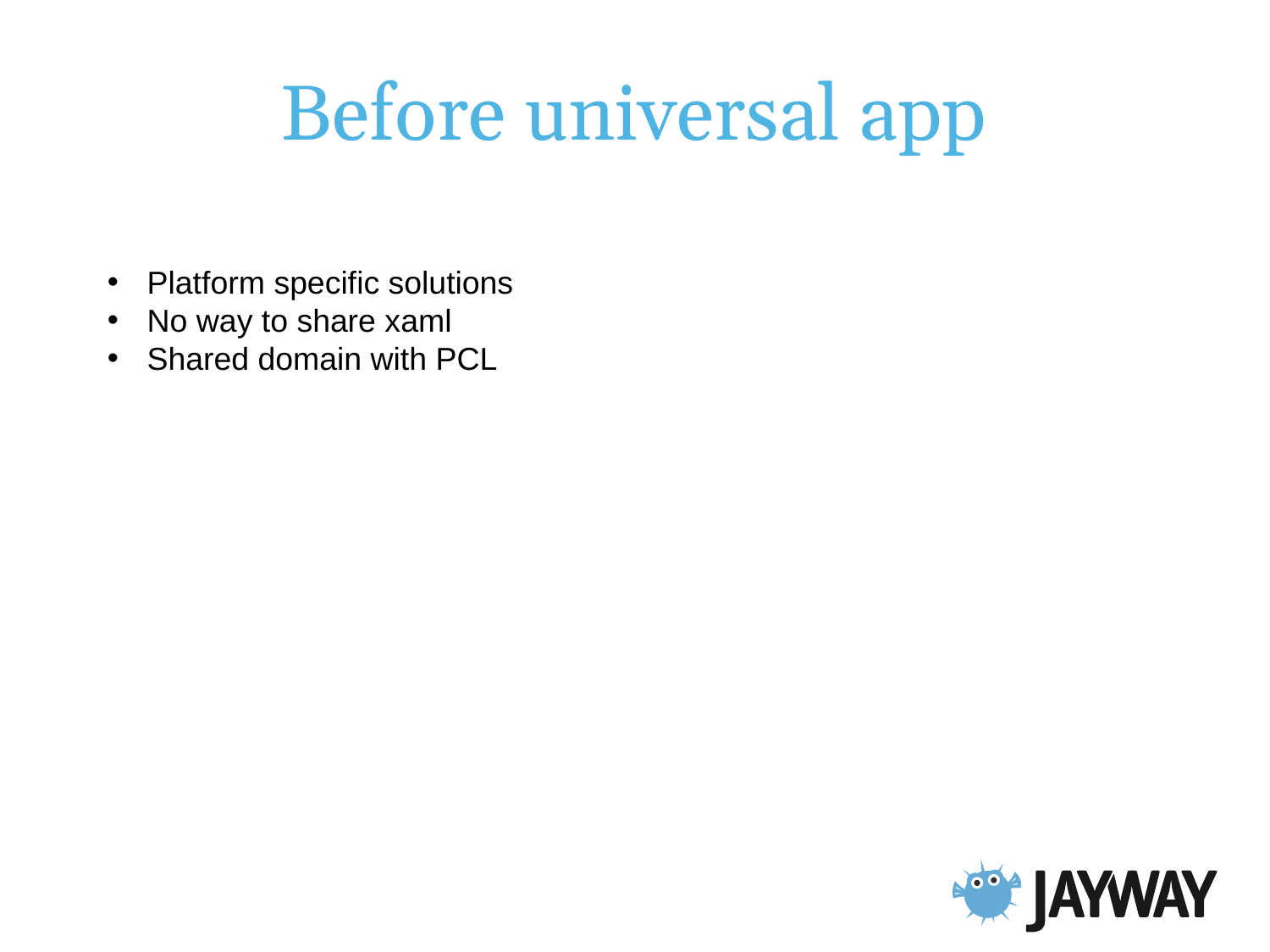

# Before universal app
Platform specific solutions
No way to share xaml
Shared domain with PCL